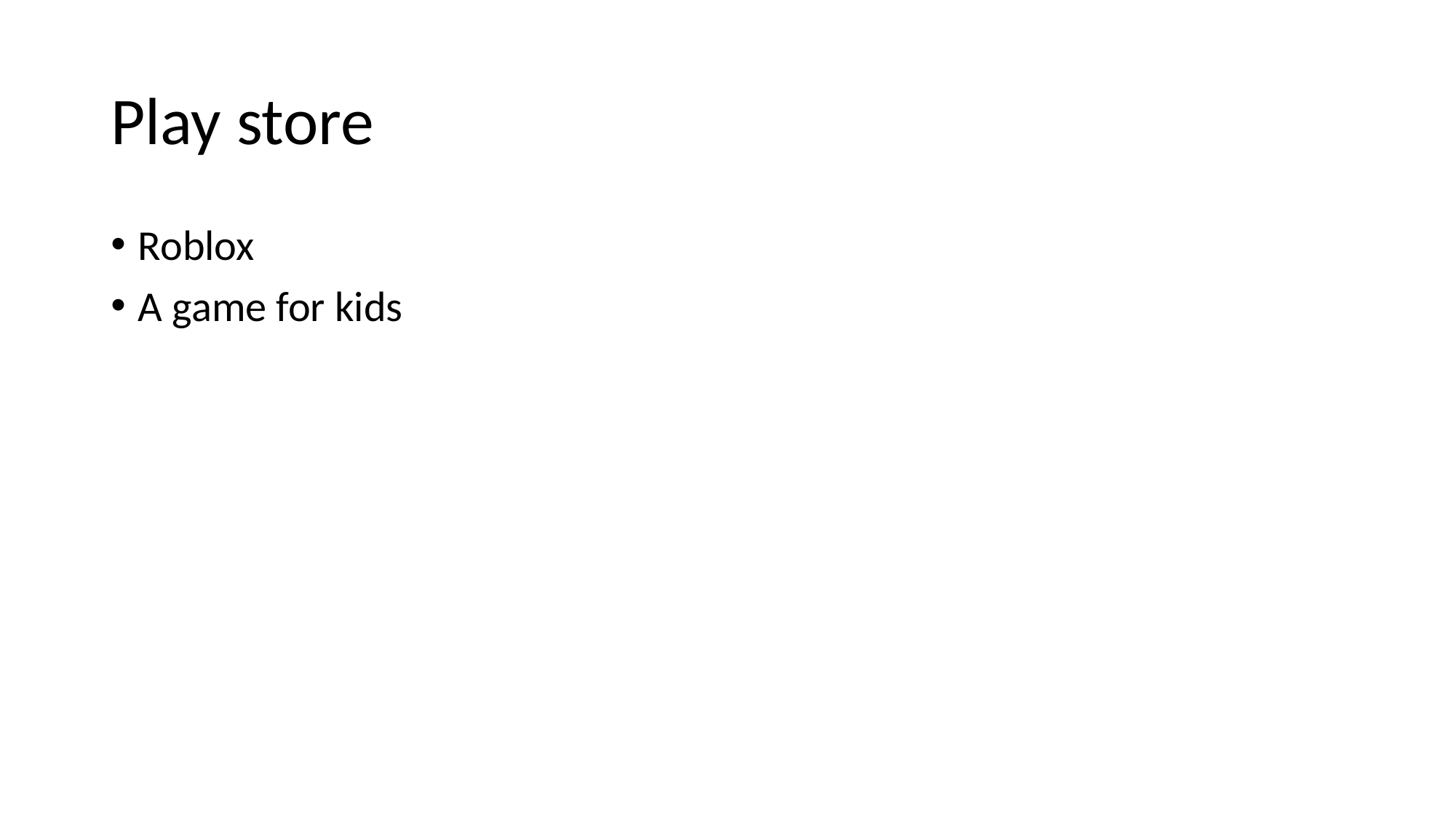

# Play store
Roblox
A game for kids